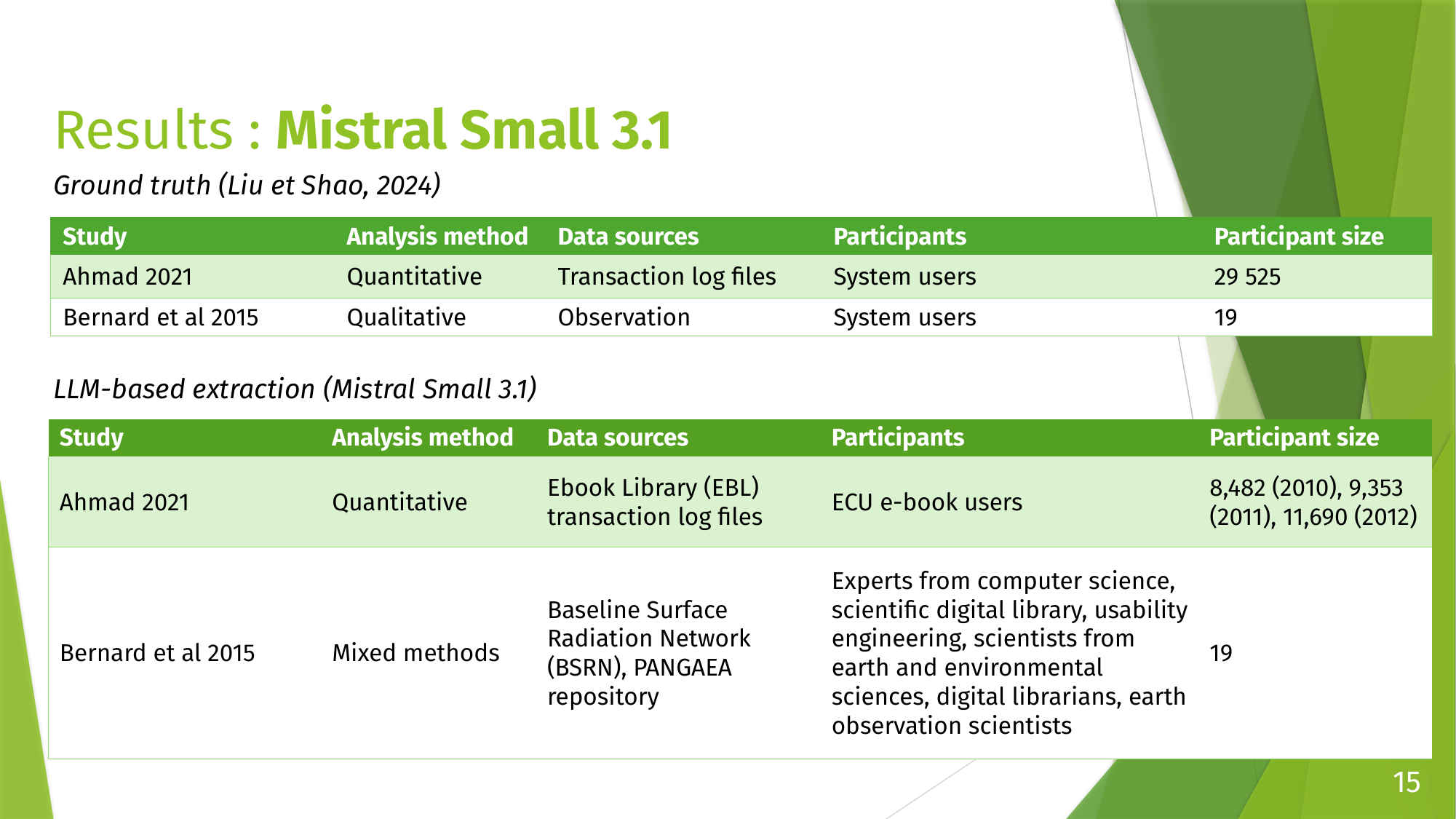

# Results : Mistral Small 3.1
Ground truth (Liu et Shao, 2024)
| Study | Analysis method | Data sources | Participants | Participant size |
| --- | --- | --- | --- | --- |
| Ahmad 2021 | Quantitative | Transaction log files | System users | 29 525 |
| Bernard et al 2015 | Qualitative | Observation | System users | 19 |
LLM-based extraction (Mistral Small 3.1)
| Study | Analysis method | Data sources | Participants | Participant size |
| --- | --- | --- | --- | --- |
| Ahmad 2021 | Quantitative | Ebook Library (EBL) transaction log files | ECU e-book users | 8,482 (2010), 9,353 (2011), 11,690 (2012) |
| Bernard et al 2015 | Mixed methods | Baseline Surface Radiation Network (BSRN), PANGAEA repository | Experts from computer science, scientific digital library, usability engineering, scientists from earth and environmental sciences, digital librarians, earth observation scientists | 19 |
15